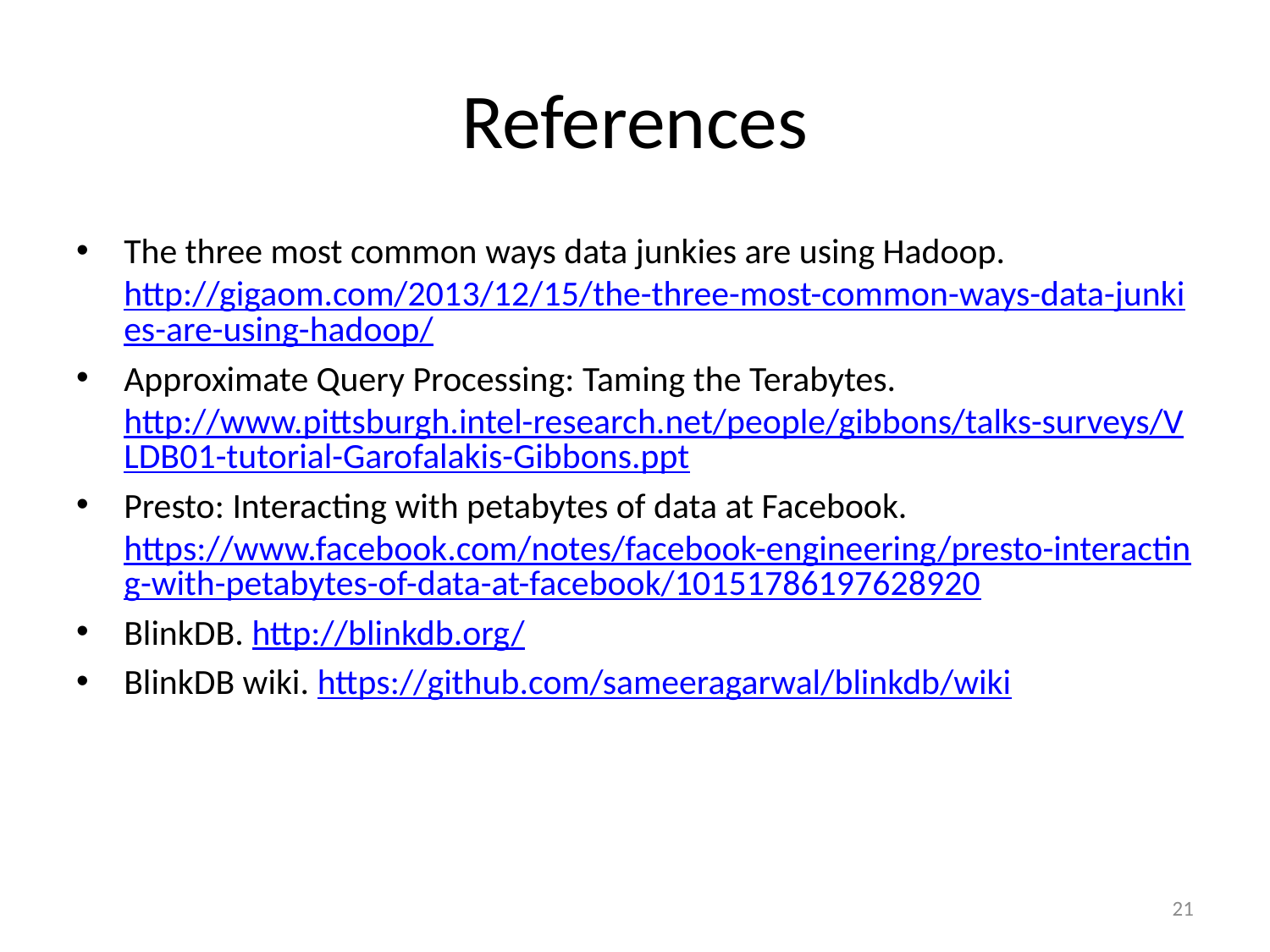

# References
The three most common ways data junkies are using Hadoop. http://gigaom.com/2013/12/15/the-three-most-common-ways-data-junkies-are-using-hadoop/
Approximate Query Processing: Taming the Terabytes. http://www.pittsburgh.intel-research.net/people/gibbons/talks-surveys/VLDB01-tutorial-Garofalakis-Gibbons.ppt
Presto: Interacting with petabytes of data at Facebook. https://www.facebook.com/notes/facebook-engineering/presto-interacting-with-petabytes-of-data-at-facebook/10151786197628920
BlinkDB. http://blinkdb.org/
BlinkDB wiki. https://github.com/sameeragarwal/blinkdb/wiki
21